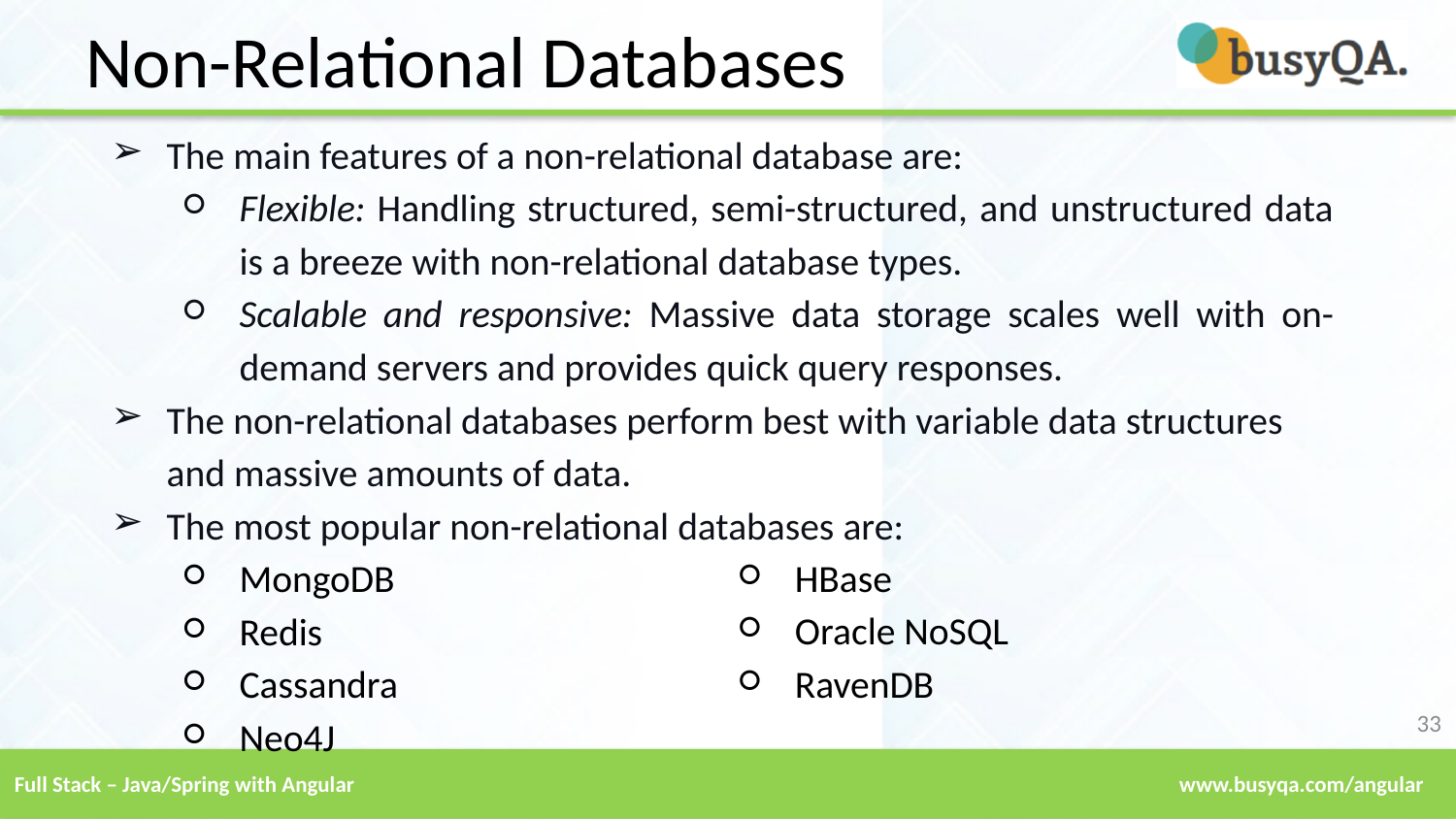

Non-Relational Databases
The main features of a non-relational database are:
Flexible: Handling structured, semi-structured, and unstructured data is a breeze with non-relational database types.
Scalable and responsive: Massive data storage scales well with on-demand servers and provides quick query responses.
The non-relational databases perform best with variable data structures and massive amounts of data.
The most popular non-relational databases are:
MongoDB
Redis
Cassandra
Neo4J

HBase
Oracle NoSQL
RavenDB